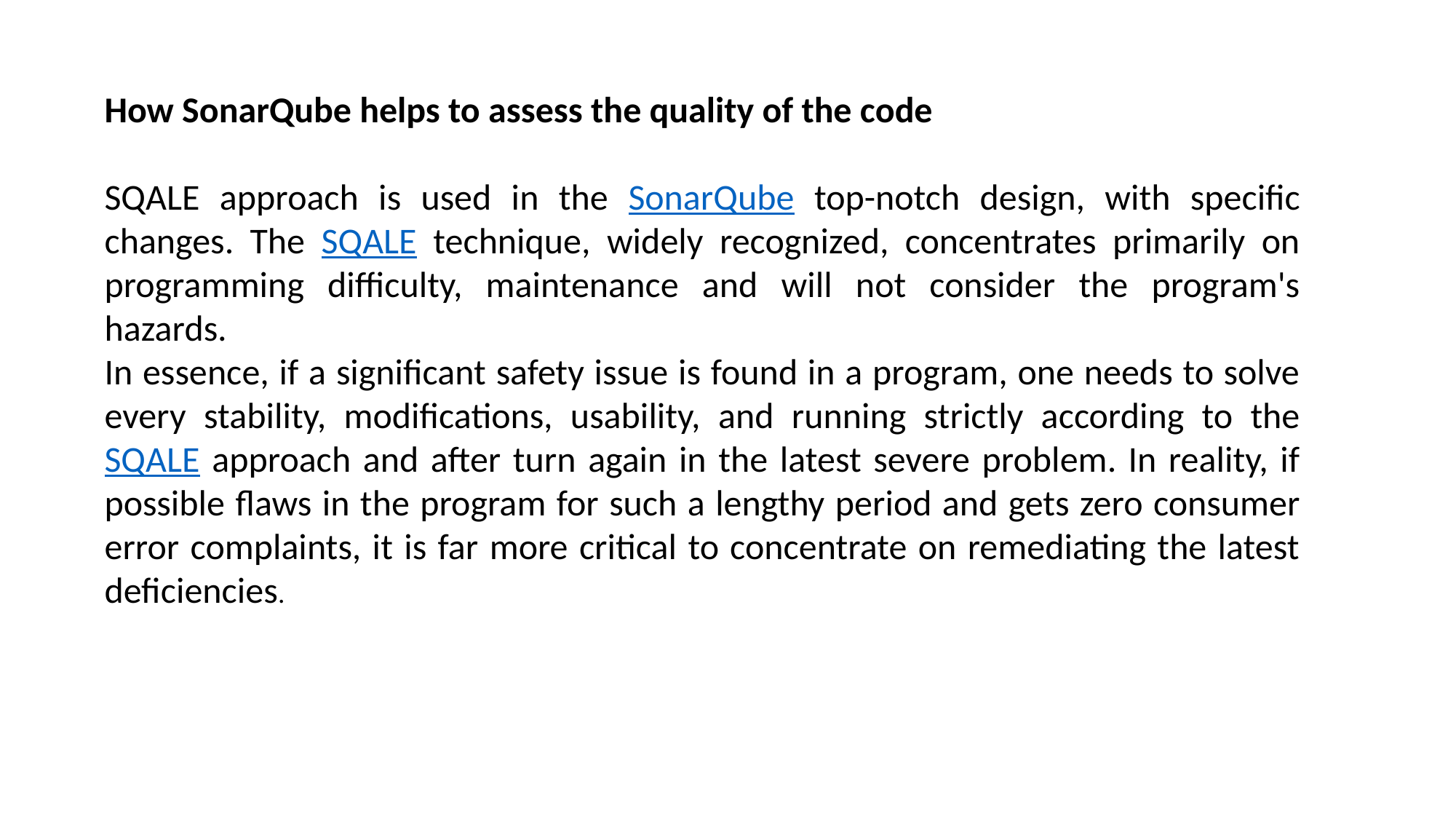

How SonarQube helps to assess the quality of the code

SQALE approach is used in the SonarQube top-notch design, with specific changes. The SQALE technique, widely recognized, concentrates primarily on programming difficulty, maintenance and will not consider the program's hazards.
In essence, if a significant safety issue is found in a program, one needs to solve every stability, modifications, usability, and running strictly according to the SQALE approach and after turn again in the latest severe problem. In reality, if possible flaws in the program for such a lengthy period and gets zero consumer error complaints, it is far more critical to concentrate on remediating the latest deficiencies.